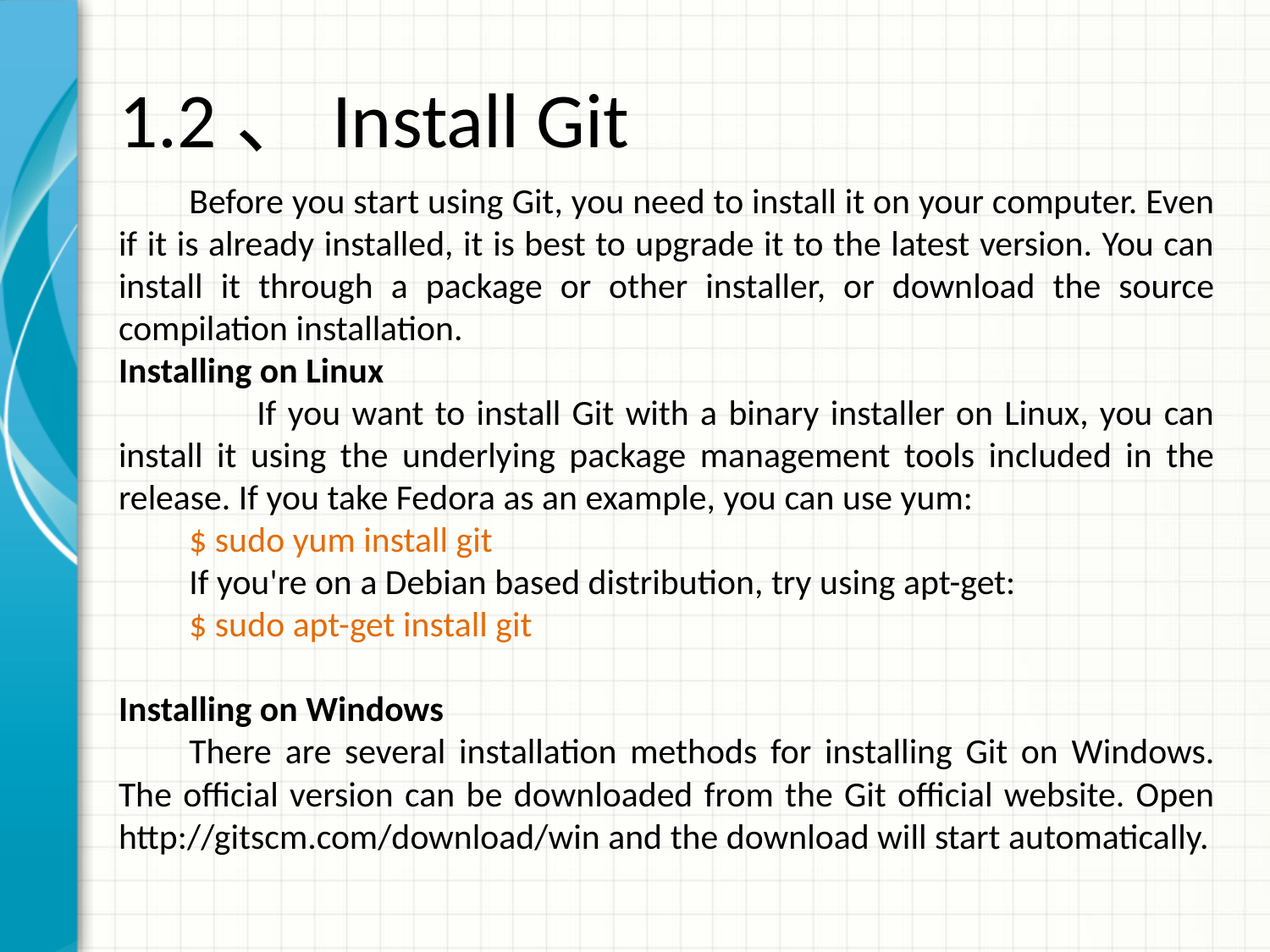

# 1.2、Install Git
Before you start using Git, you need to install it on your computer. Even if it is already installed, it is best to upgrade it to the latest version. You can install it through a package or other installer, or download the source compilation installation.
Installing on Linux
      If you want to install Git with a binary installer on Linux, you can install it using the underlying package management tools included in the release. If you take Fedora as an example, you can use yum:
$ sudo yum install git
If you're on a Debian based distribution, try using apt-get:
$ sudo apt-get install git

Installing on Windows
There are several installation methods for installing Git on Windows. The official version can be downloaded from the Git official website. Open http://gitscm.com/download/win and the download will start automatically.